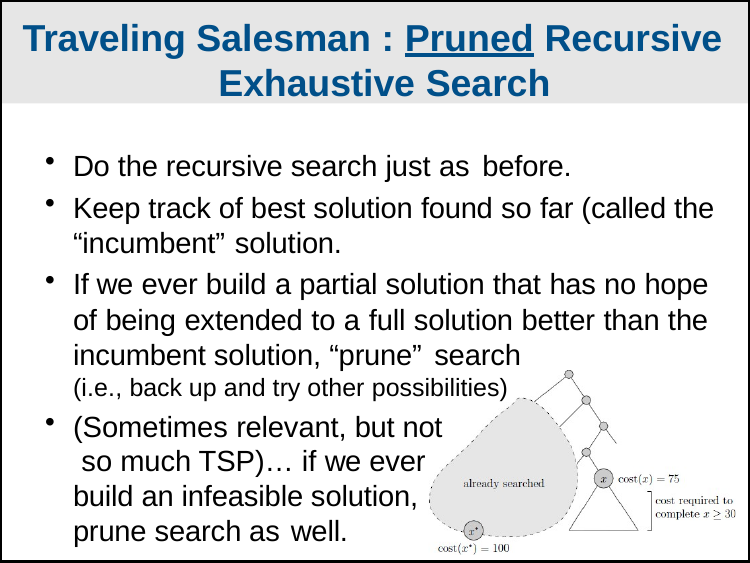

Traveling Salesman : Pruned Recursive  Exhaustive Search
Do the recursive search just as before.
Keep track of best solution found so far (called the  “incumbent” solution.
If we ever build a partial solution that has no hope  of being extended to a full solution better than the  incumbent solution, “prune” search
(i.e., back up and try other possibilities)
(Sometimes relevant, but not  so much TSP)… if we ever  build an infeasible solution,  prune search as well.